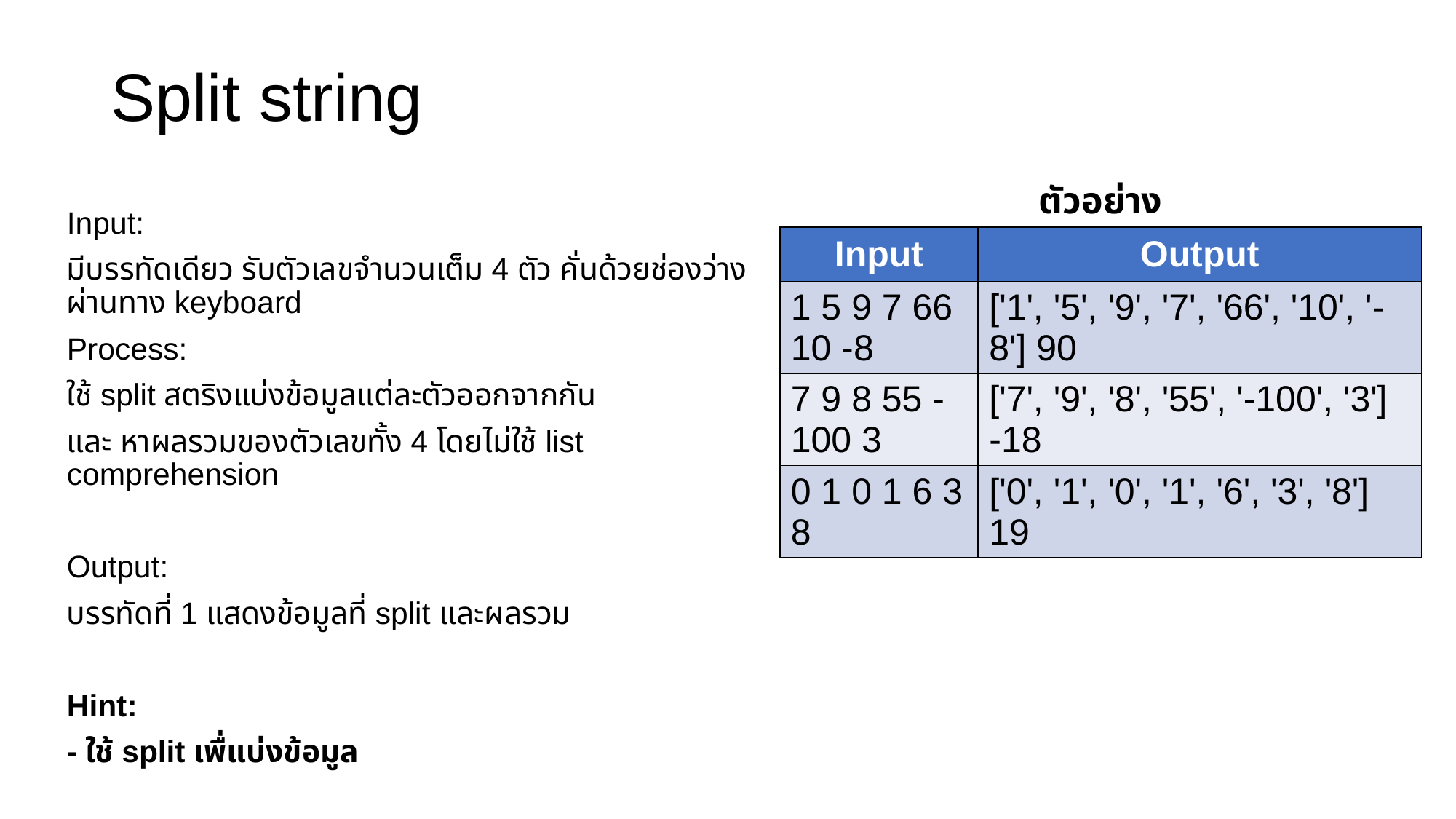

# Split string
ตัวอย่าง
Input:
มีบรรทัดเดียว รับตัวเลขจำนวนเต็ม 4 ตัว คั่นด้วยช่องว่าง ผ่านทาง keyboard
Process:
ใช้ split สตริงแบ่งข้อมูลแต่ละตัวออกจากกัน
และ หาผลรวมของตัวเลขทั้ง 4 โดยไม่ใช้ list comprehension

Output:
บรรทัดที่ 1 แสดงข้อมูลที่ split และผลรวม

Hint:
- ใช้ split เพื่แบ่งข้อมูล
| Input | Output |
| --- | --- |
| 1 5 9 7 66 10 -8 | ['1', '5', '9', '7', '66', '10', '-8'] 90 |
| 7 9 8 55 -100 3 | ['7', '9', '8', '55', '-100', '3'] -18 |
| 0 1 0 1 6 3 8 | ['0', '1', '0', '1', '6', '3', '8'] 19 |